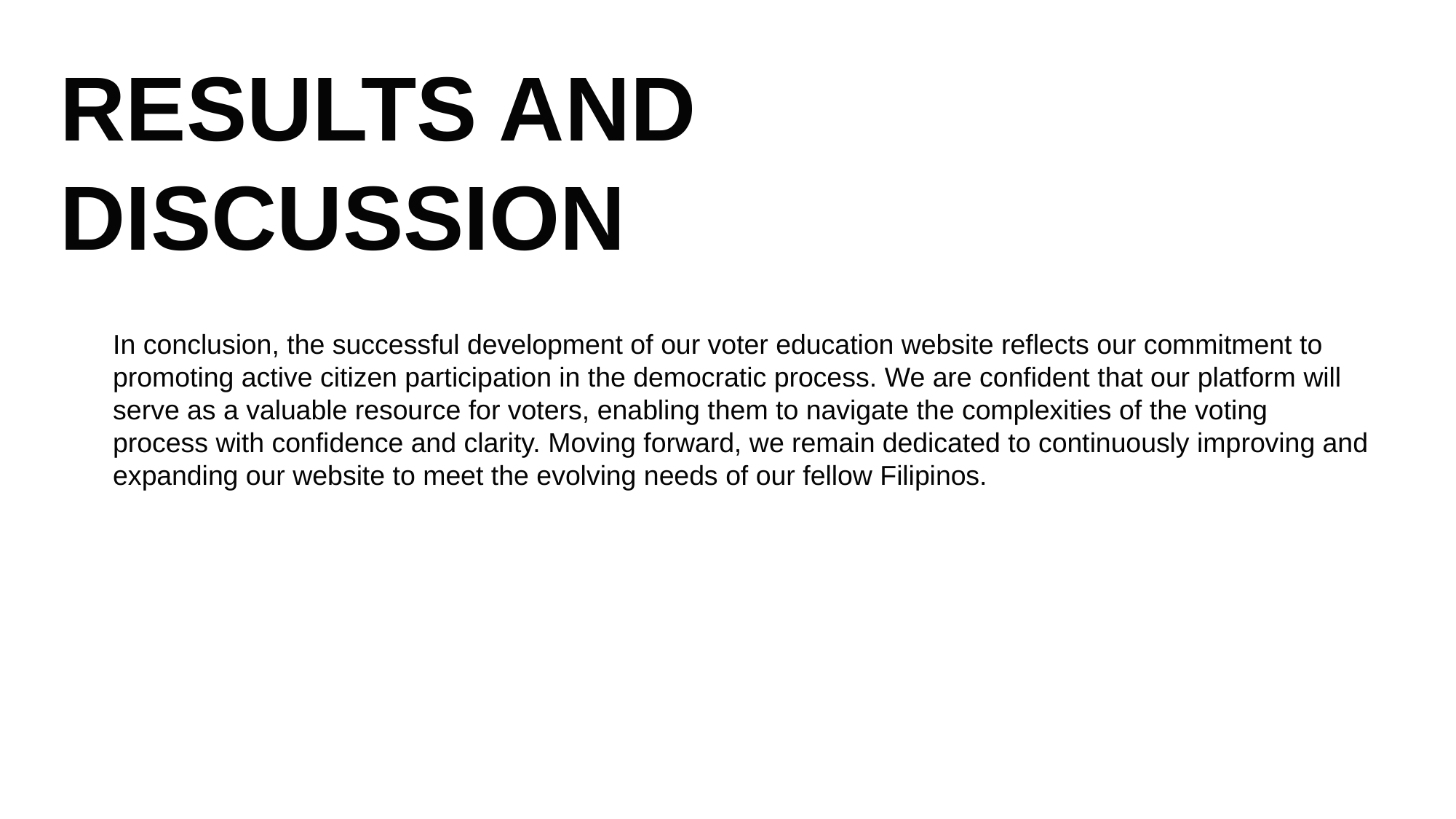

RESULTS AND DISCUSSION
In conclusion, the successful development of our voter education website reflects our commitment to promoting active citizen participation in the democratic process. We are confident that our platform will serve as a valuable resource for voters, enabling them to navigate the complexities of the voting process with confidence and clarity. Moving forward, we remain dedicated to continuously improving and expanding our website to meet the evolving needs of our fellow Filipinos.